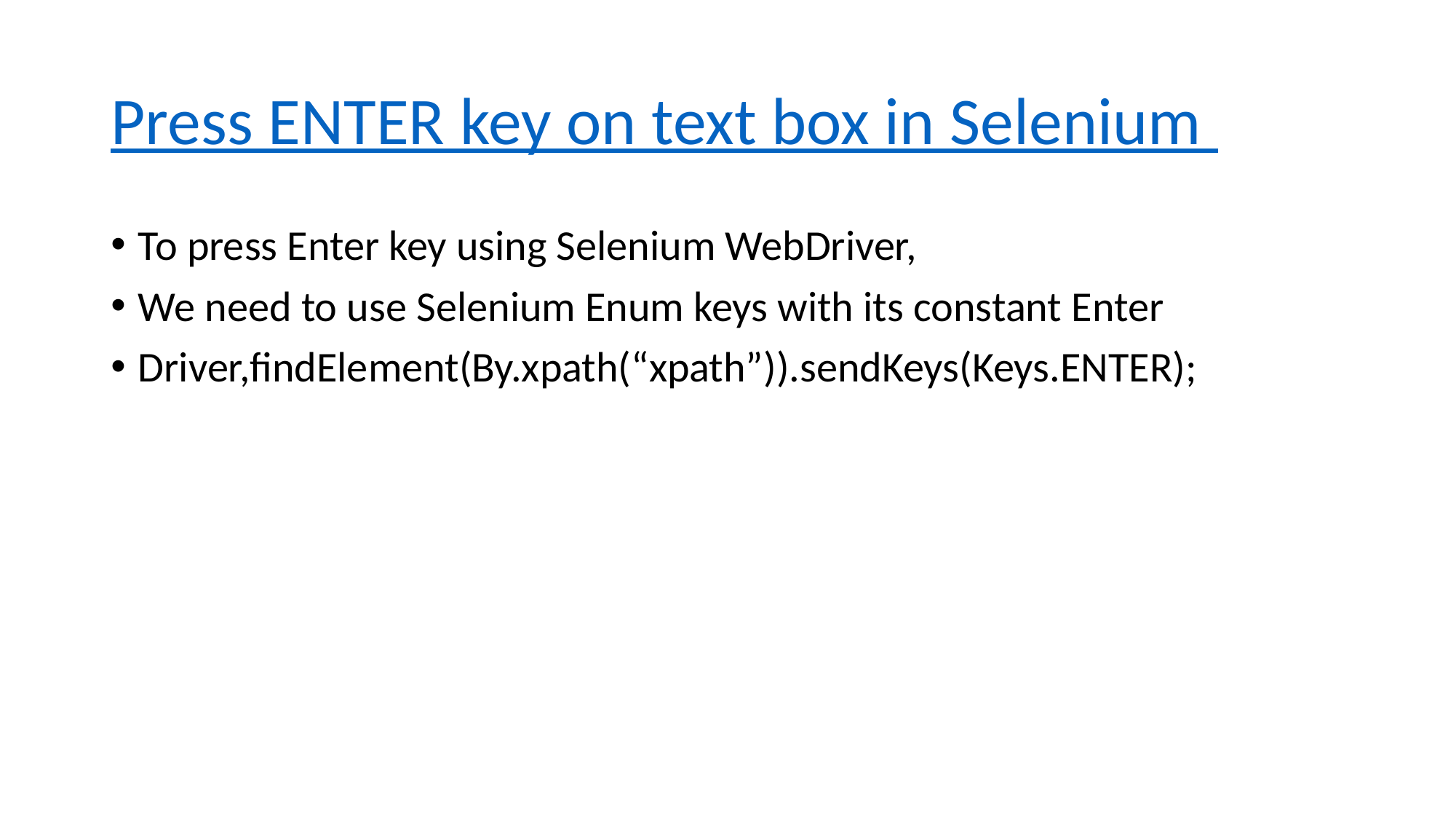

# Press ENTER key on text box in Selenium
To press Enter key using Selenium WebDriver,
We need to use Selenium Enum keys with its constant Enter
Driver,findElement(By.xpath(“xpath”)).sendKeys(Keys.ENTER);